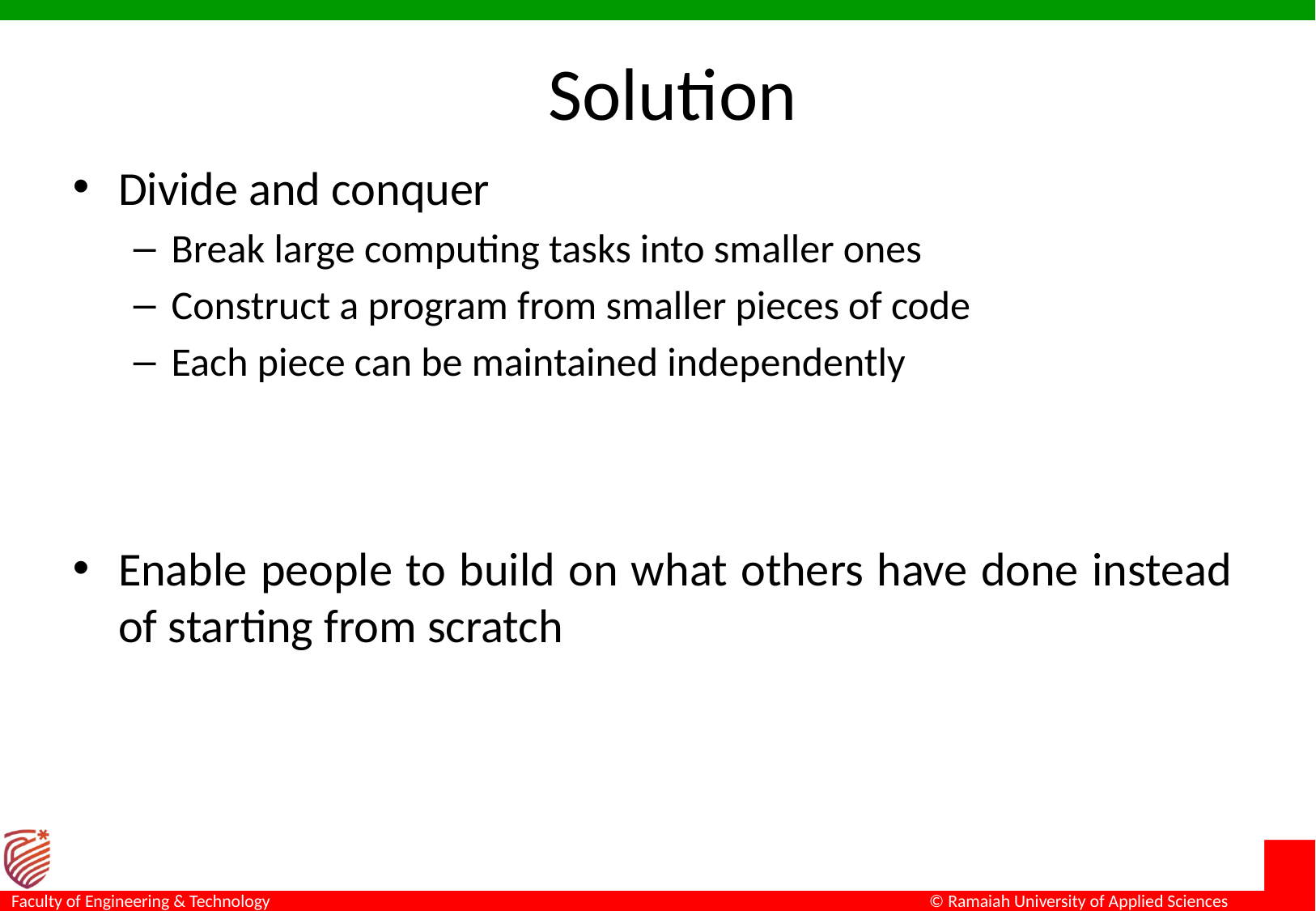

# Solution
Divide and conquer
Break large computing tasks into smaller ones
Construct a program from smaller pieces of code
Each piece can be maintained independently

Enable people to build on what others have done instead of starting from scratch